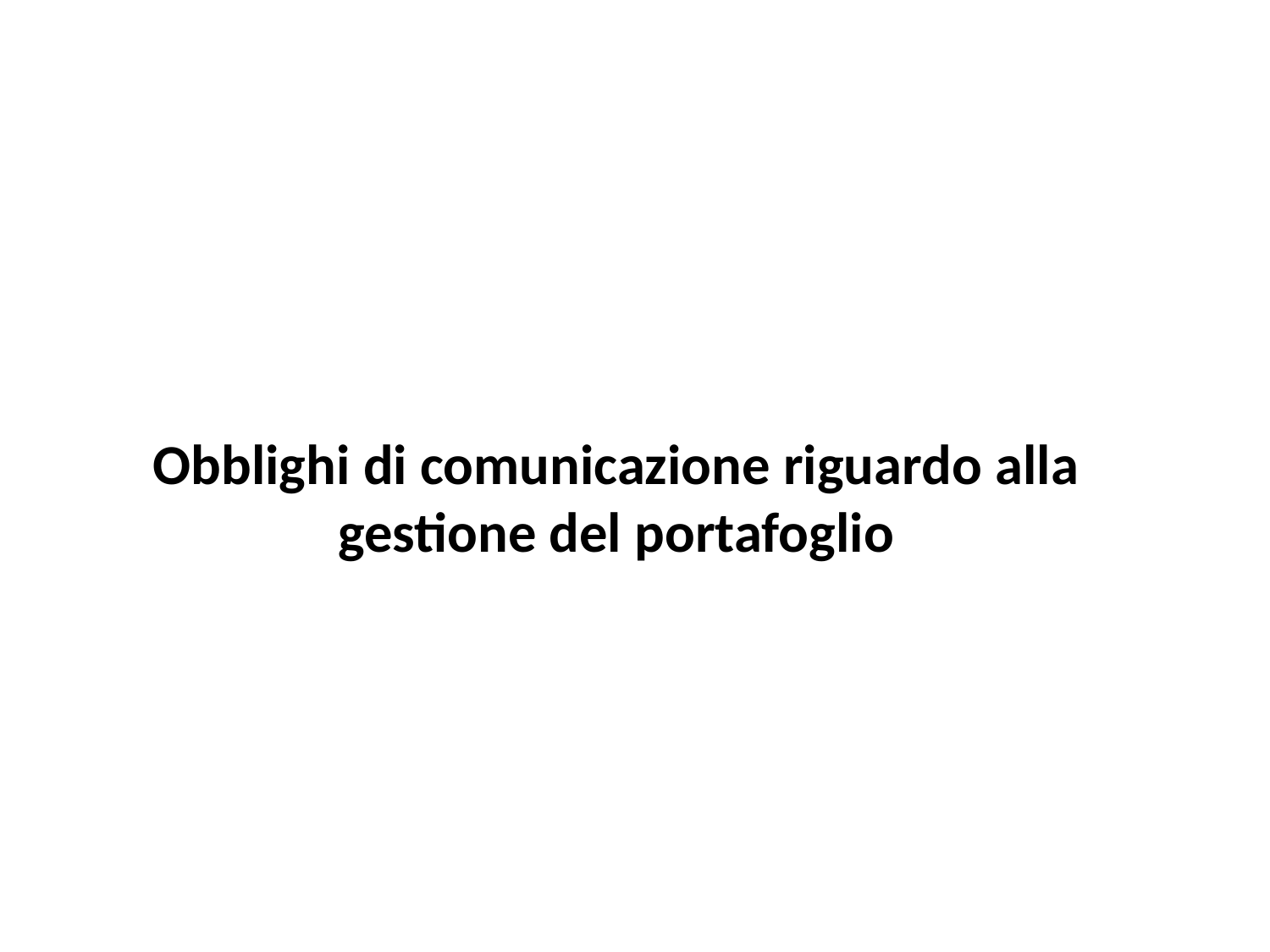

# Obblighi di comunicazione riguardo alla gestione del portafoglio